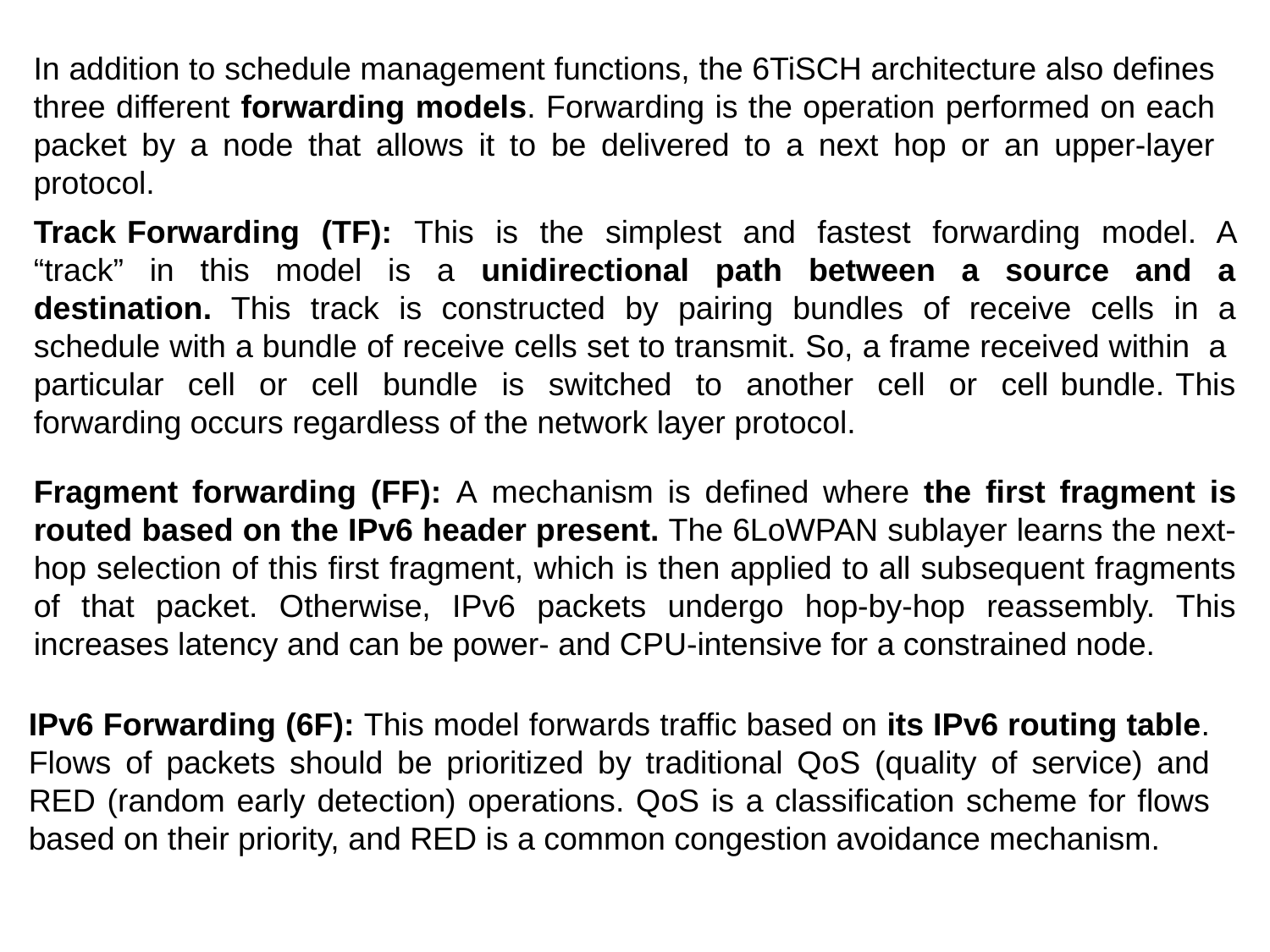

In addition to schedule management functions, the 6TiSCH architecture also defines three different forwarding models. Forwarding is the operation performed on each packet by a node that allows it to be delivered to a next hop or an upper-layer protocol.
Track Forwarding  (TF):  This  is  the  simplest  and  fastest  forwarding  model.  A “track”  in  this  model  is  a  unidirectional  path  between  a  source  and  a destination. This track is constructed by pairing bundles of receive cells in a schedule with a bundle of receive cells set to transmit. So, a frame received within  a  particular  cell  or  cell  bundle  is  switched  to  another  cell  or  cell bundle. This forwarding occurs regardless of the network layer protocol.
Fragment forwarding (FF): A mechanism is defined where the first fragment is routed based on the IPv6 header present. The 6LoWPAN sublayer learns the next-hop selection of this first fragment, which is then applied to all subsequent fragments of that packet. Otherwise, IPv6 packets undergo hop-by-hop reassembly. This increases latency and can be power- and CPU-intensive for a constrained node.
IPv6 Forwarding (6F): This model forwards traffic based on its IPv6 routing table. Flows of packets should be prioritized by traditional QoS (quality of service) and RED (random early detection) operations. QoS is a classification scheme for flows based on their priority, and RED is a common congestion avoidance mechanism.